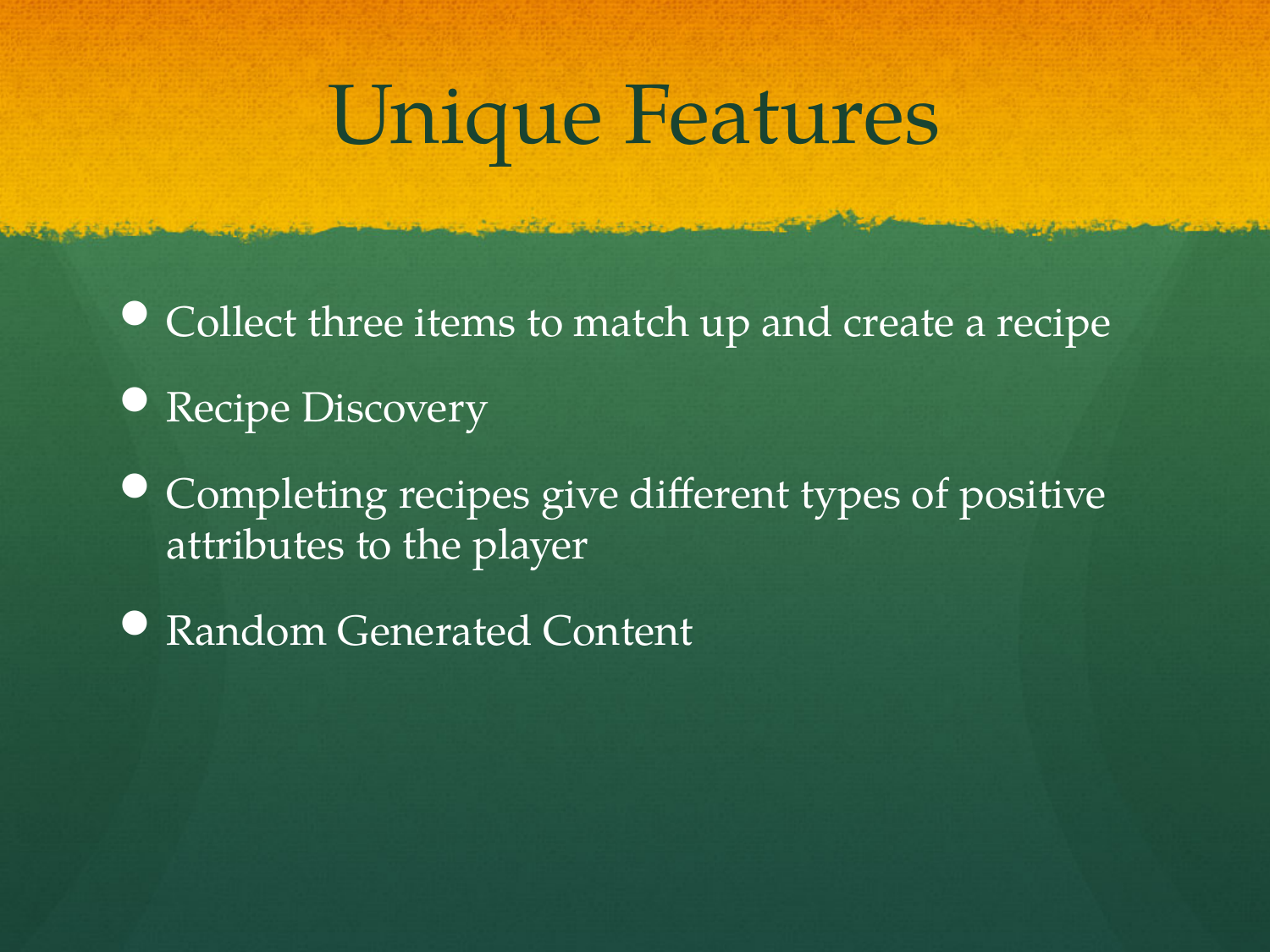

# Unique Features
Collect three items to match up and create a recipe
Recipe Discovery
Completing recipes give different types of positive attributes to the player
Random Generated Content